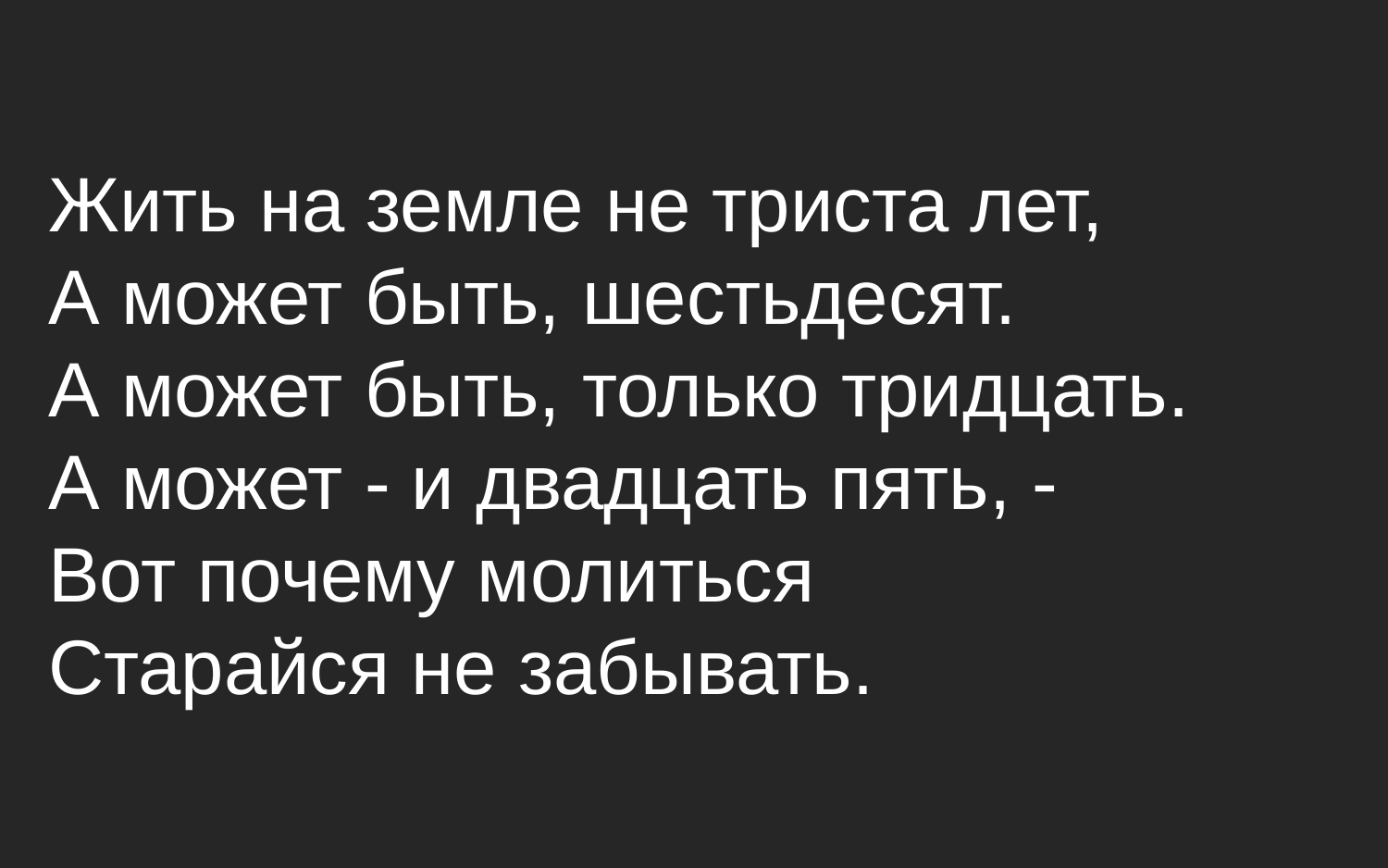

Жить на земле не триста лет,
А может быть, шестьдесят.
А может быть, только тридцать.
А может - и двадцать пять, -
Вот почему молиться
Старайся не забывать.